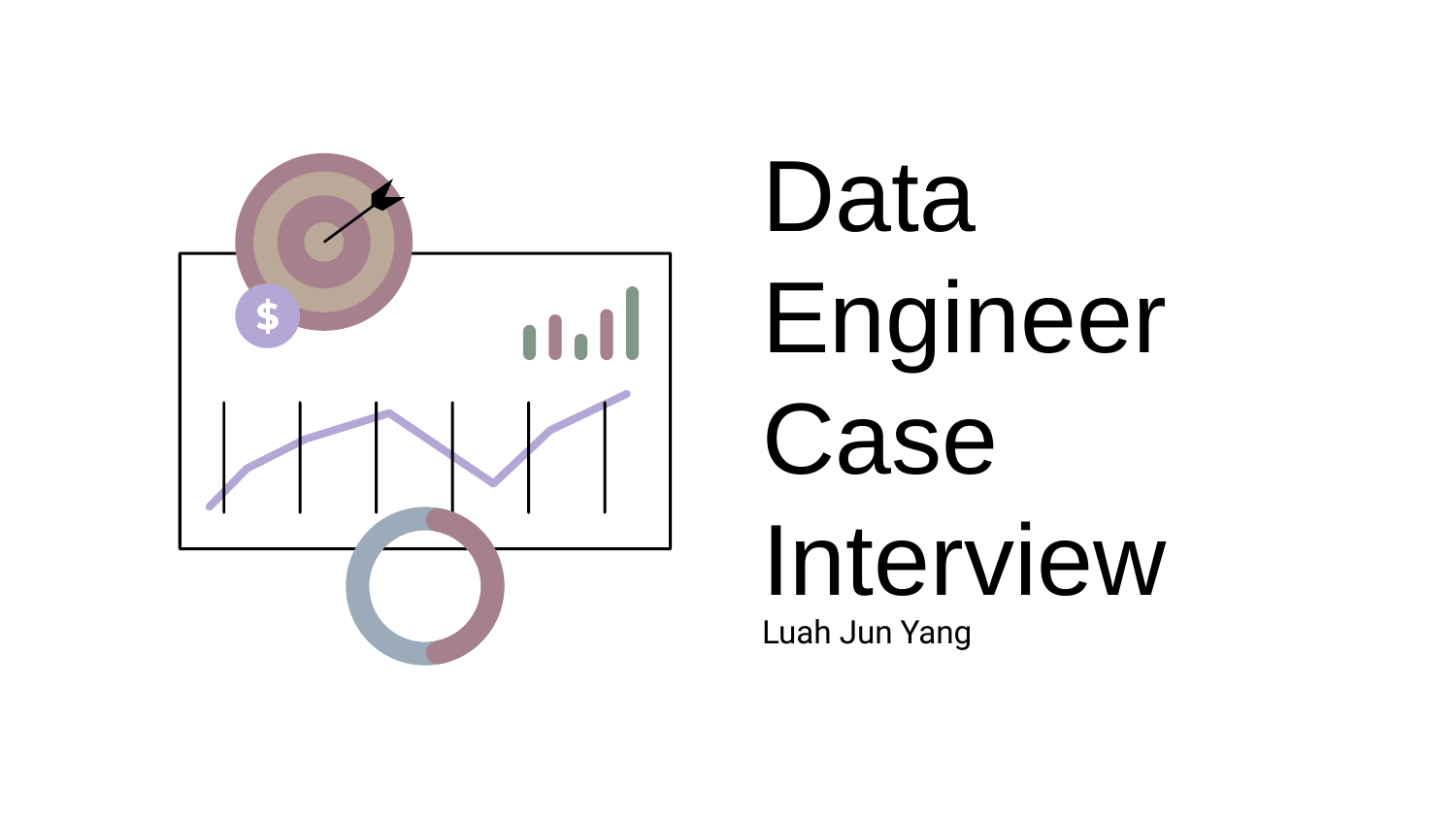

# Data Engineer Case Interview
Luah Jun Yang